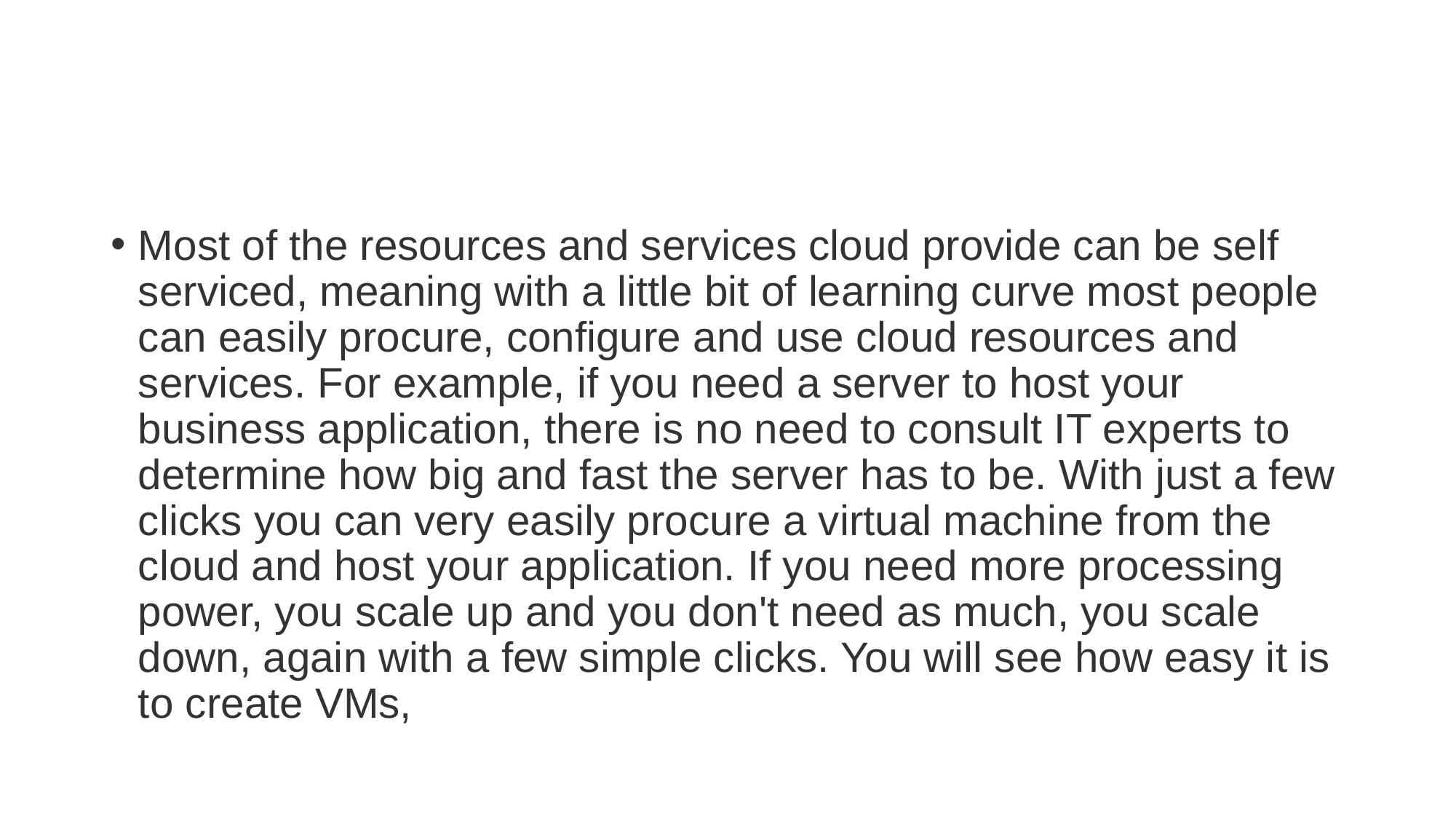

#
Most of the resources and services cloud provide can be self serviced, meaning with a little bit of learning curve most people can easily procure, configure and use cloud resources and services. For example, if you need a server to host your business application, there is no need to consult IT experts to determine how big and fast the server has to be. With just a few clicks you can very easily procure a virtual machine from the cloud and host your application. If you need more processing power, you scale up and you don't need as much, you scale down, again with a few simple clicks. You will see how easy it is to create VMs,